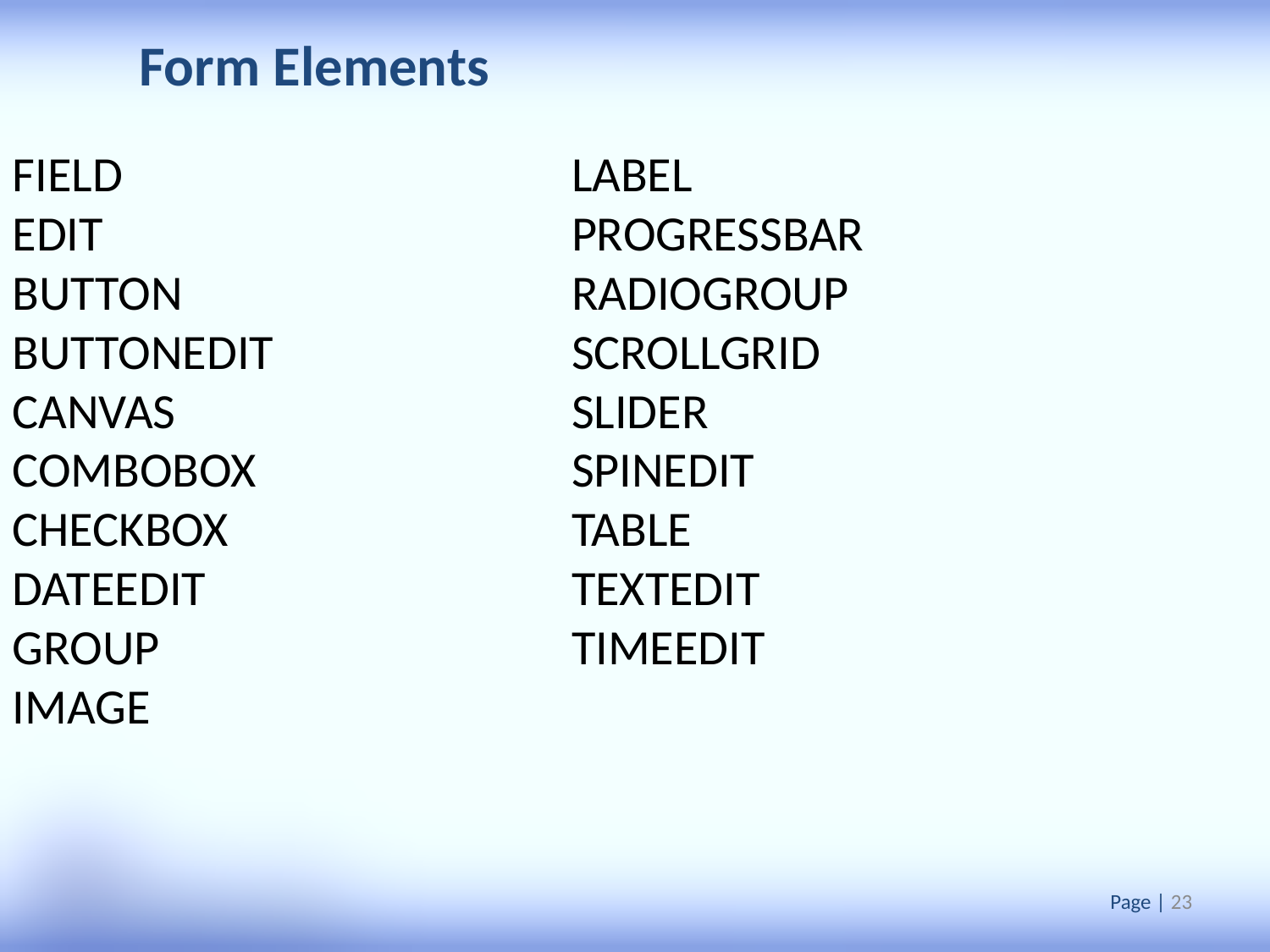

Form Elements
FIELD
EDIT
BUTTON
BUTTONEDIT
CANVAS
COMBOBOX
CHECKBOX
DATEEDIT
GROUP
IMAGE
LABEL
PROGRESSBAR
RADIOGROUP
SCROLLGRID
SLIDER
SPINEDIT
TABLE
TEXTEDIT
TIMEEDIT